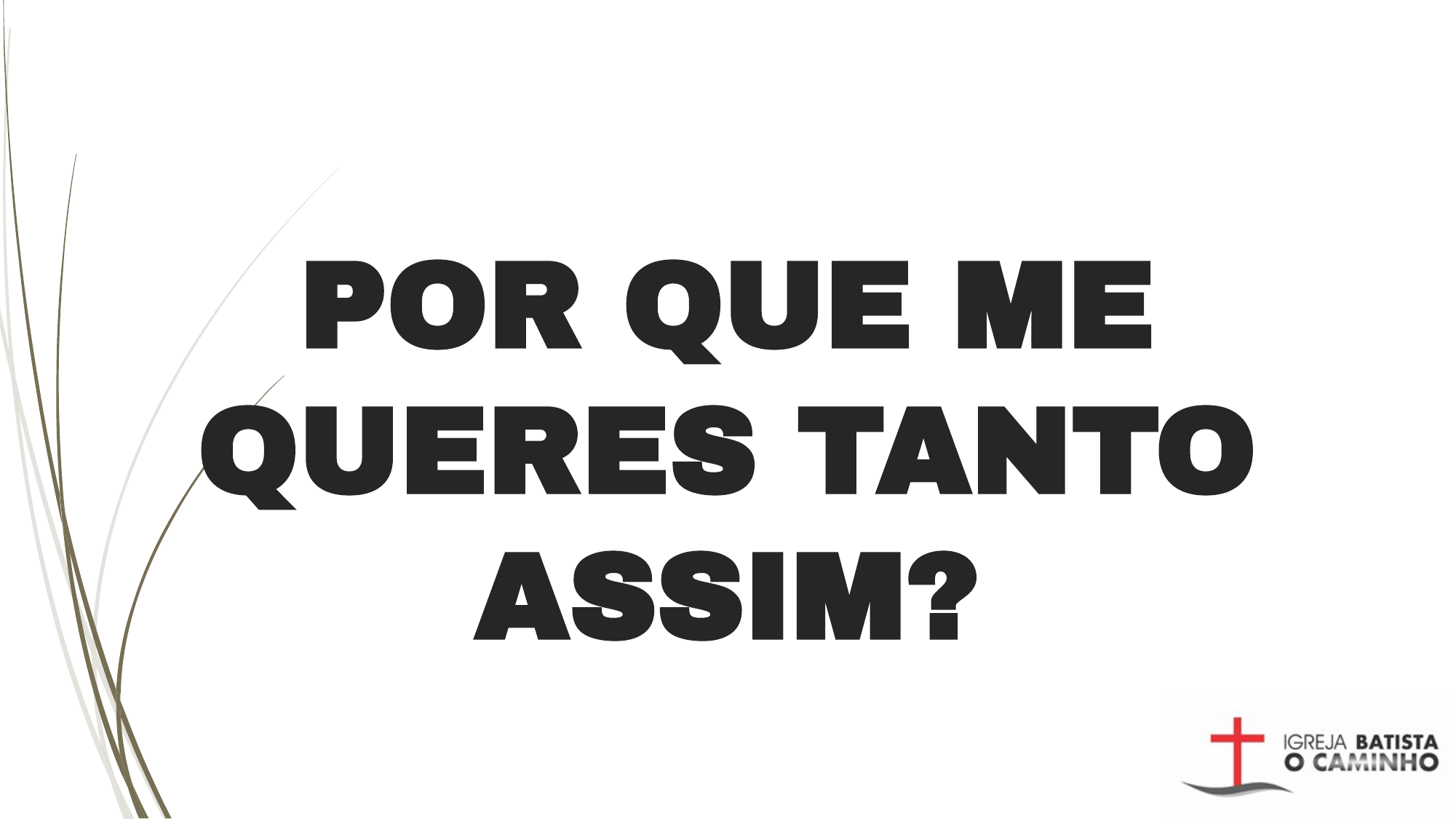

# POR QUE ME QUERES TANTO ASSIM?